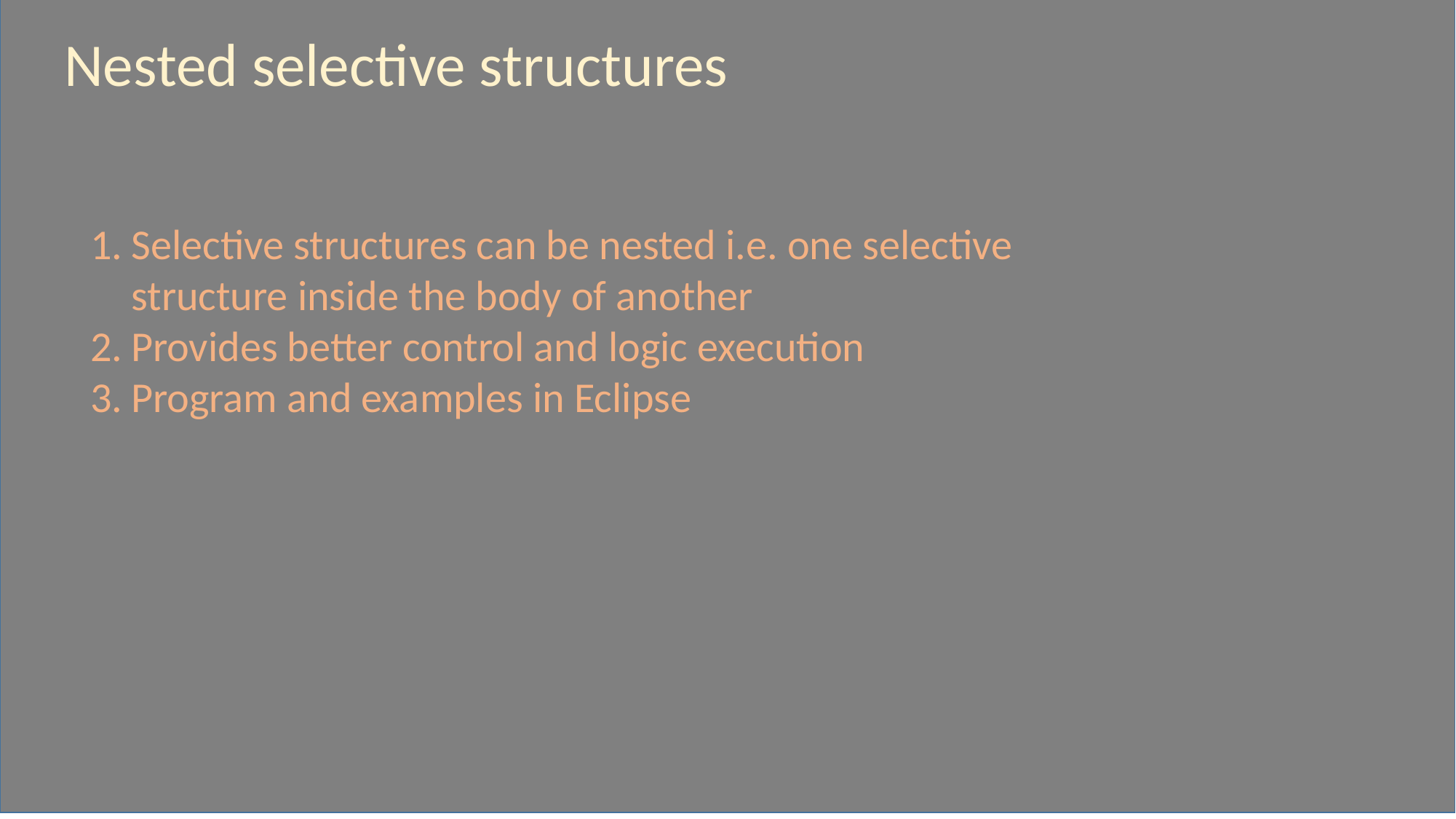

Nested selective structures

Selective structures can be nested i.e. one selective structure inside the body of another
Provides better control and logic execution
Program and examples in Eclipse